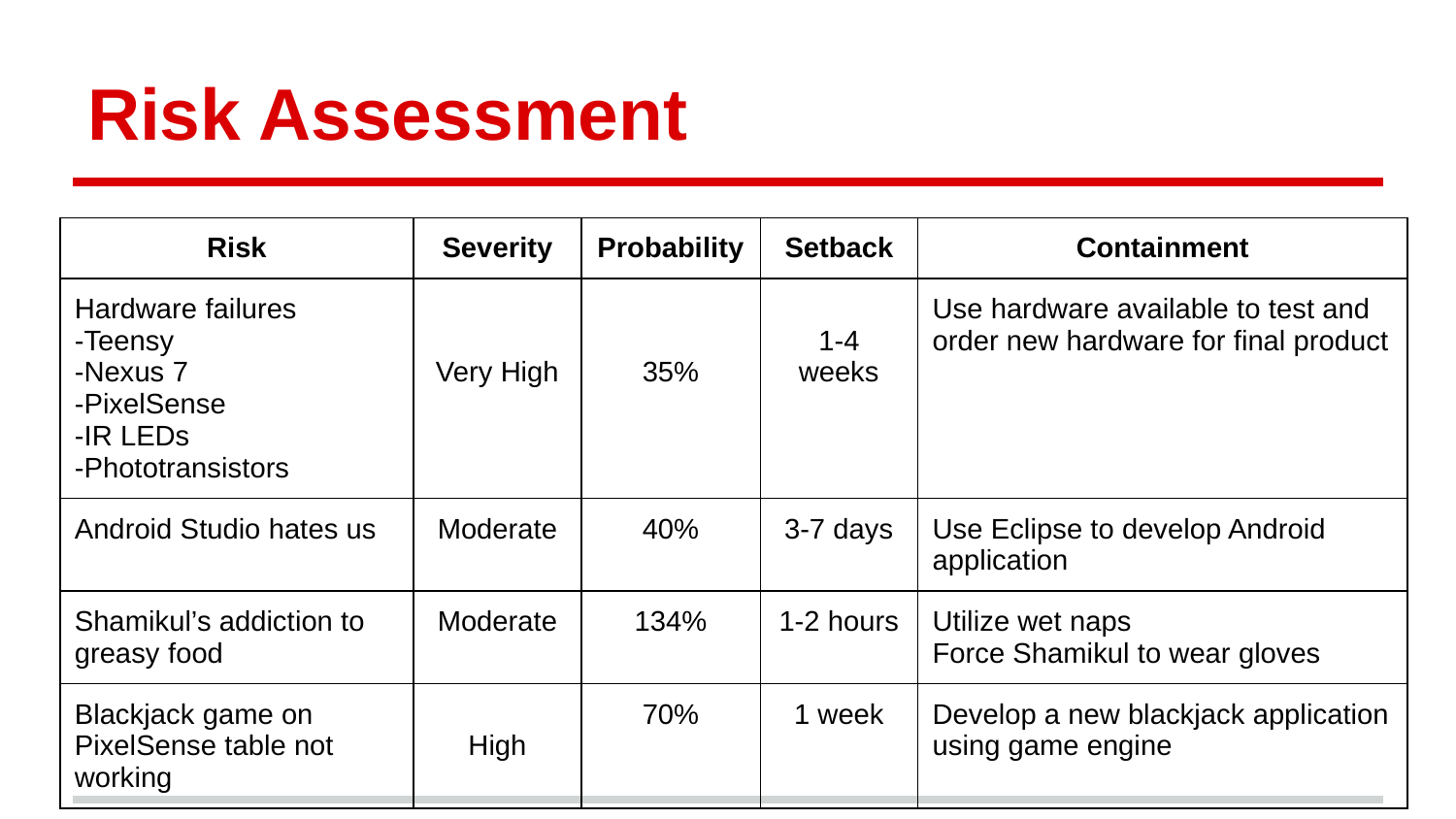

# Risk Assessment
| Risk | Severity | Probability | Setback | Containment |
| --- | --- | --- | --- | --- |
| Hardware failures -Teensy -Nexus 7 -PixelSense -IR LEDs -Phototransistors | Very High | 35% | 1-4 weeks | Use hardware available to test and order new hardware for final product |
| Android Studio hates us | Moderate | 40% | 3-7 days | Use Eclipse to develop Android application |
| Shamikul’s addiction to greasy food | Moderate | 134% | 1-2 hours | Utilize wet naps Force Shamikul to wear gloves |
| Blackjack game on PixelSense table not working | High | 70% | 1 week | Develop a new blackjack application using game engine |